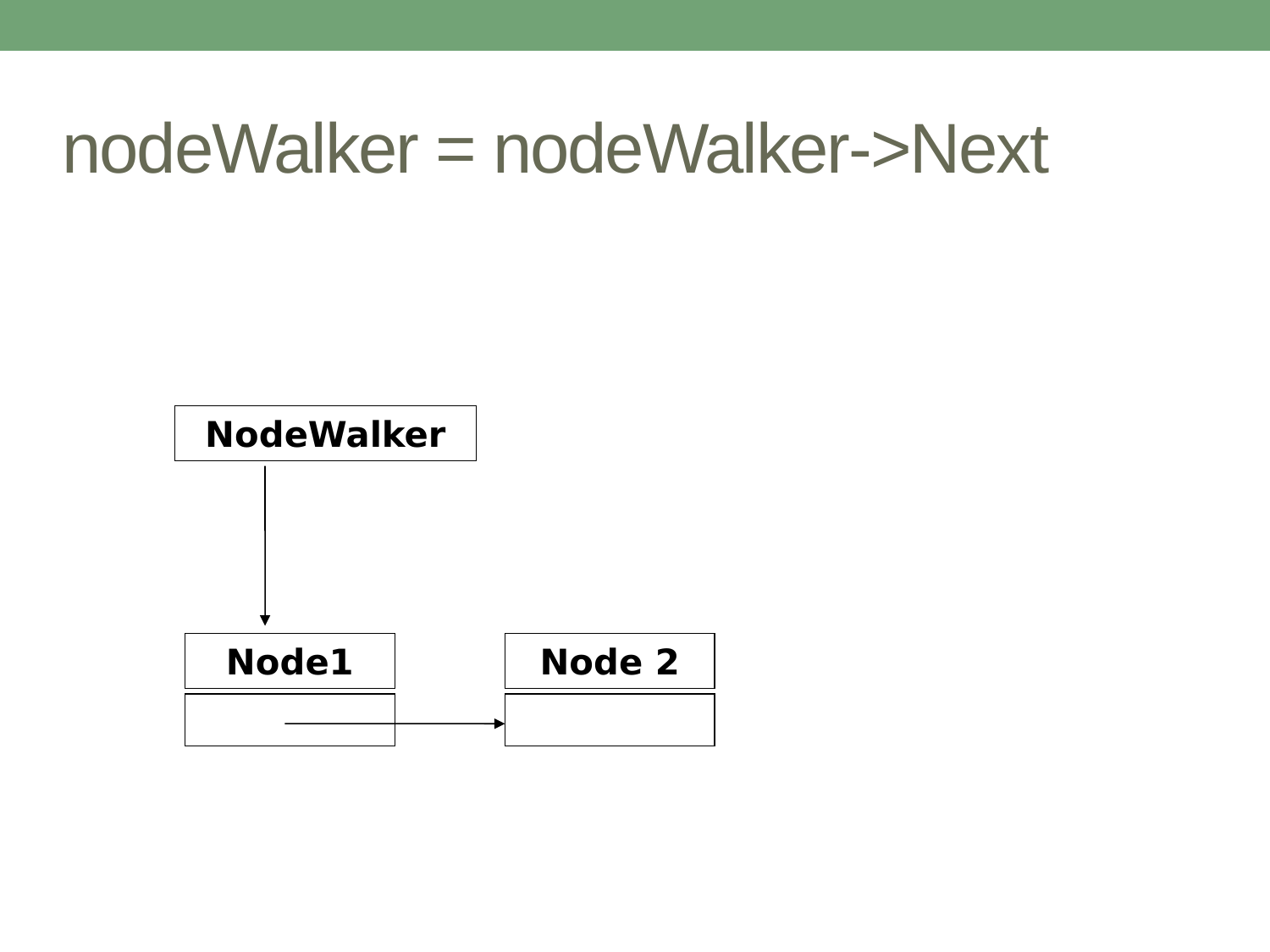

# nodeWalker = nodeWalker->Next

NodeWalker

Node1
Node 2